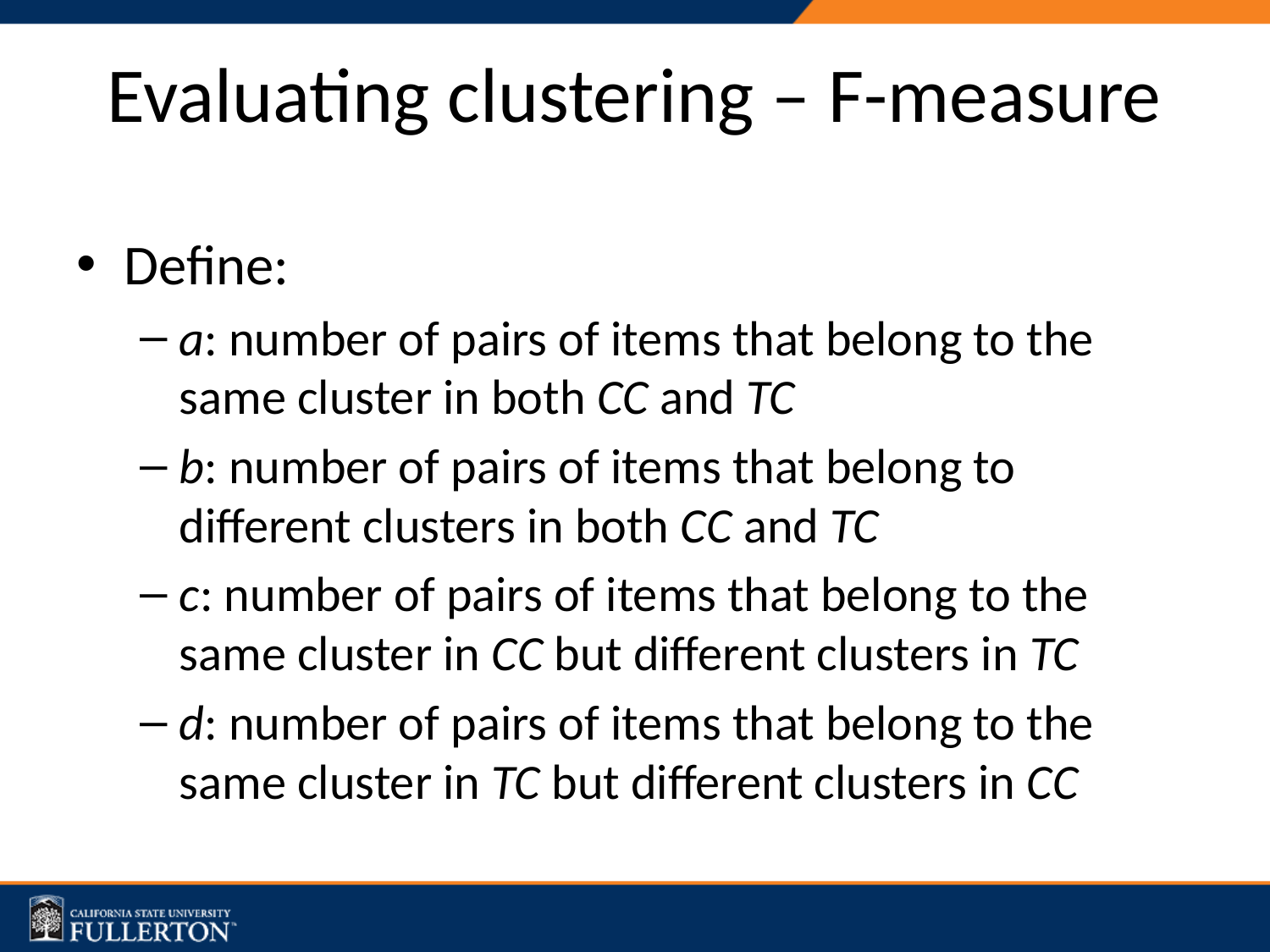

# Evaluating clustering – F-measure
Define:
a: number of pairs of items that belong to the same cluster in both CC and TC
b: number of pairs of items that belong to different clusters in both CC and TC
c: number of pairs of items that belong to the same cluster in CC but different clusters in TC
d: number of pairs of items that belong to the same cluster in TC but different clusters in CC